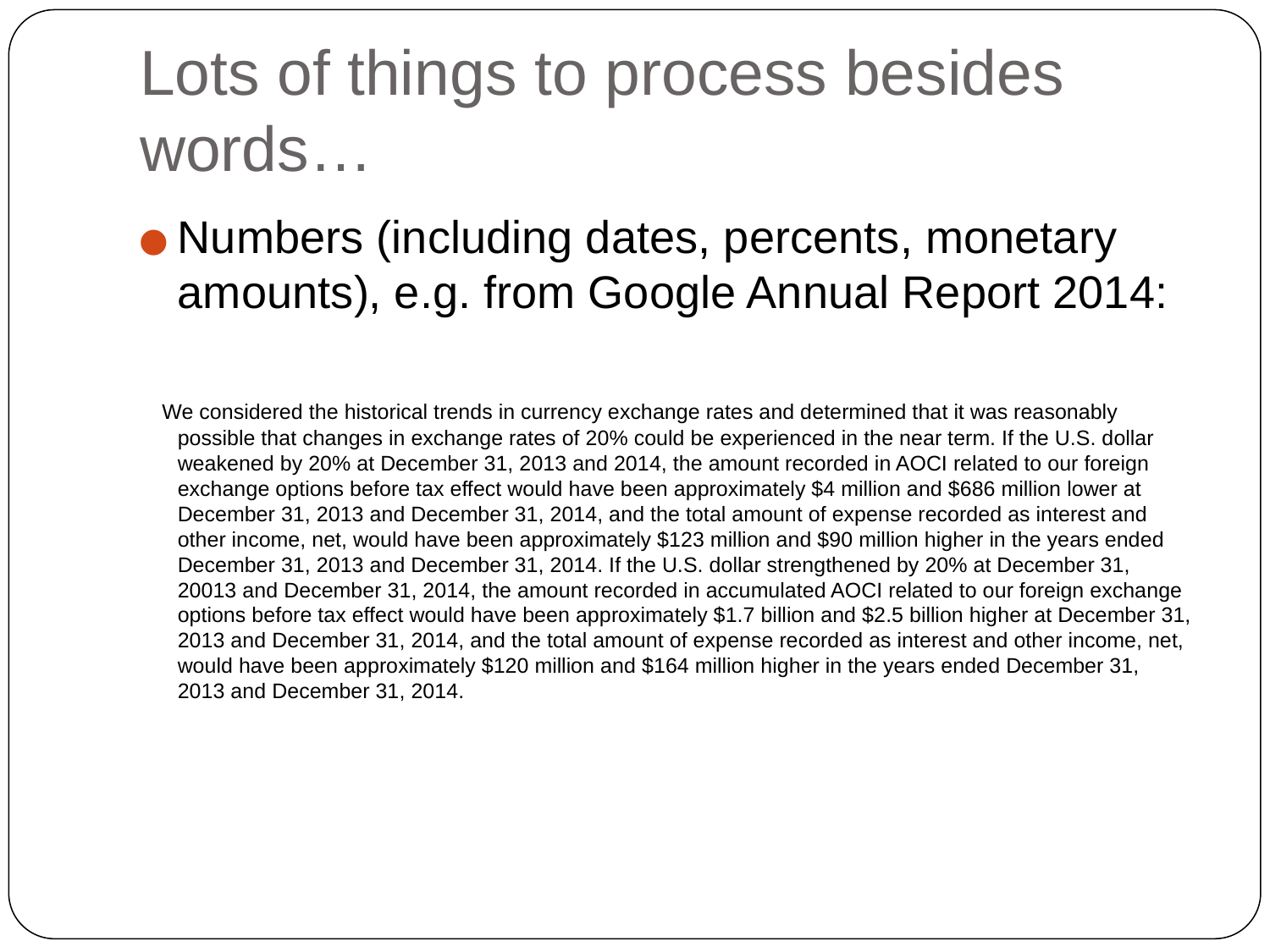

# Lots of things to process besides words…
Numbers (including dates, percents, monetary amounts), e.g. from Google Annual Report 2014:

   We considered the historical trends in currency exchange rates and determined that it was reasonably possible that changes in exchange rates of 20% could be experienced in the near term. If the U.S. dollar weakened by 20% at December 31, 2013 and 2014, the amount recorded in AOCI related to our foreign exchange options before tax effect would have been approximately $4 million and $686 million lower at December 31, 2013 and December 31, 2014, and the total amount of expense recorded as interest and other income, net, would have been approximately $123 million and $90 million higher in the years ended December 31, 2013 and December 31, 2014. If the U.S. dollar strengthened by 20% at December 31, 20013 and December 31, 2014, the amount recorded in accumulated AOCI related to our foreign exchange options before tax effect would have been approximately $1.7 billion and $2.5 billion higher at December 31, 2013 and December 31, 2014, and the total amount of expense recorded as interest and other income, net, would have been approximately $120 million and $164 million higher in the years ended December 31, 2013 and December 31, 2014.